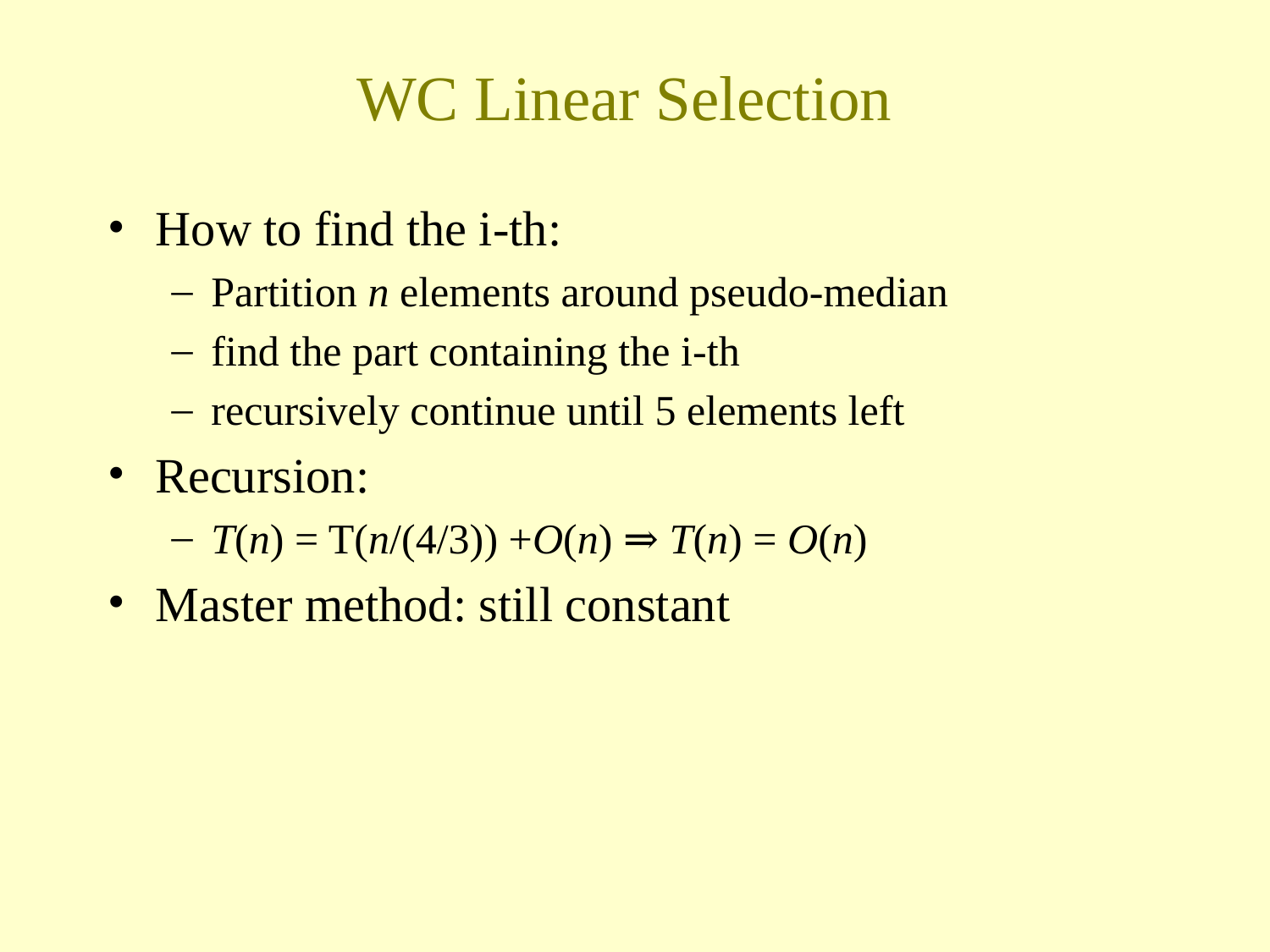

# WC Linear Selection
How to find the i-th:
Partition n elements around pseudo-median
find the part containing the i-th
recursively continue until 5 elements left
Recursion:
T(n) = T(n/(4/3)) +O(n) ⇒ T(n) = O(n)
Master method: still constant